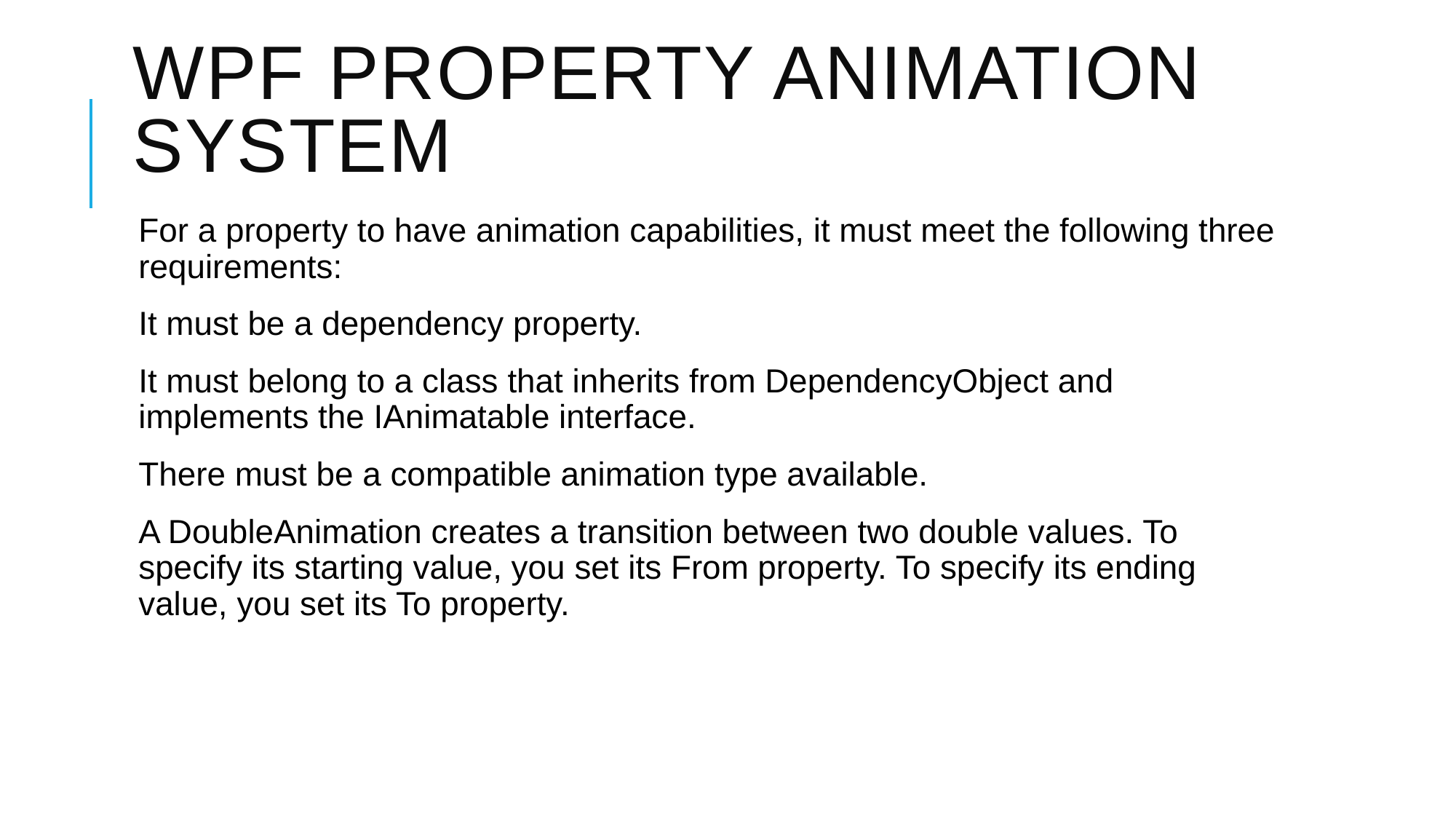

# WPF Property Animation System
For a property to have animation capabilities, it must meet the following three requirements:
It must be a dependency property.
It must belong to a class that inherits from DependencyObject and implements the IAnimatable interface.
There must be a compatible animation type available.
A DoubleAnimation creates a transition between two double values. To specify its starting value, you set its From property. To specify its ending value, you set its To property.